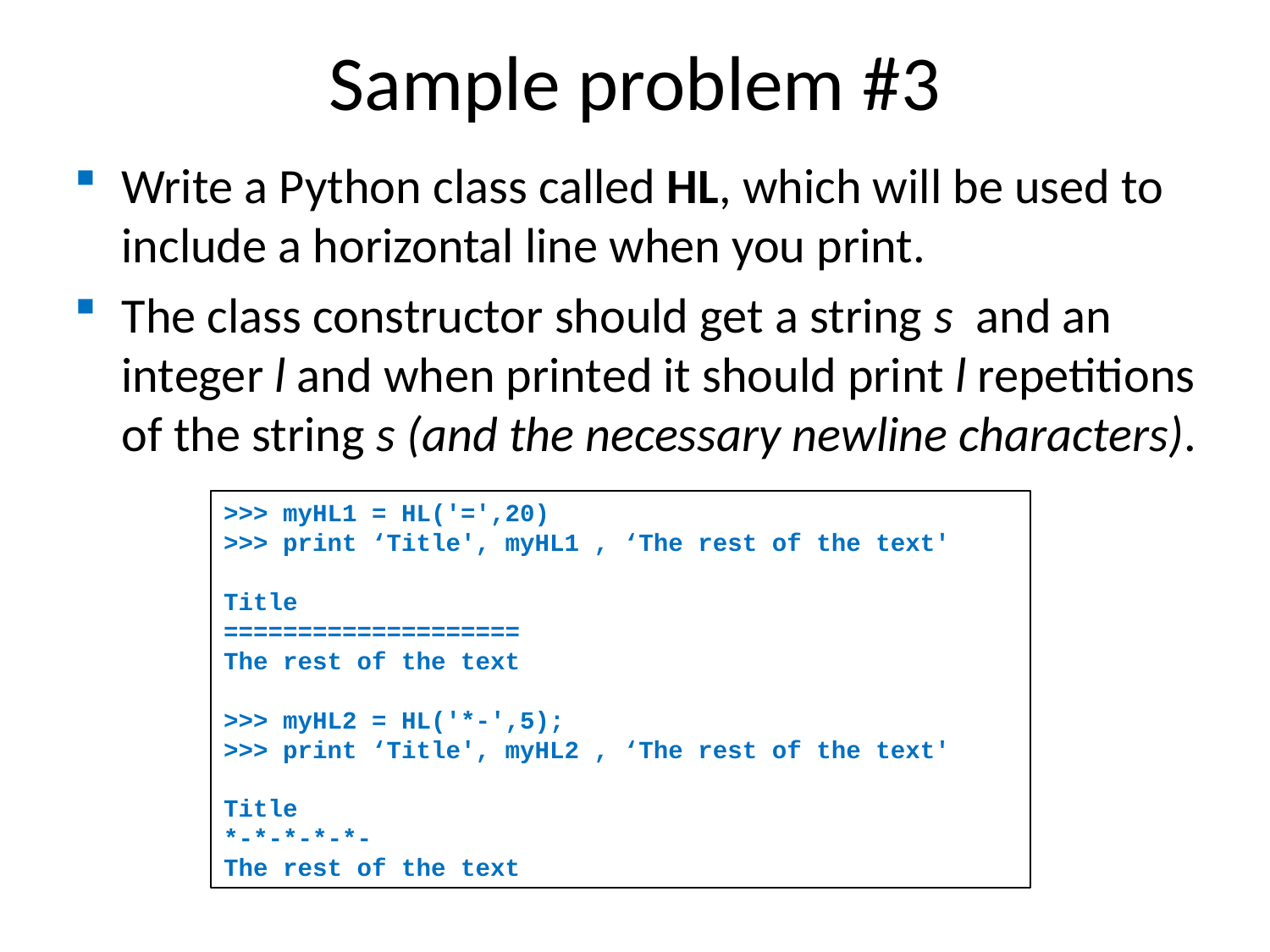

Sample problem #3
Write a Python class called HL, which will be used to include a horizontal line when you print.
The class constructor should get a string s  and an integer l and when printed it should print l repetitions of the string s (and the necessary newline characters).
>>> myHL1 = HL('=',20)
>>> print ‘Title', myHL1 , ‘The rest of the text'

Title
====================
The rest of the text

>>> myHL2 = HL('*-',5);
>>> print ‘Title', myHL2 , ‘The rest of the text'

Title
*-*-*-*-*-
The rest of the text